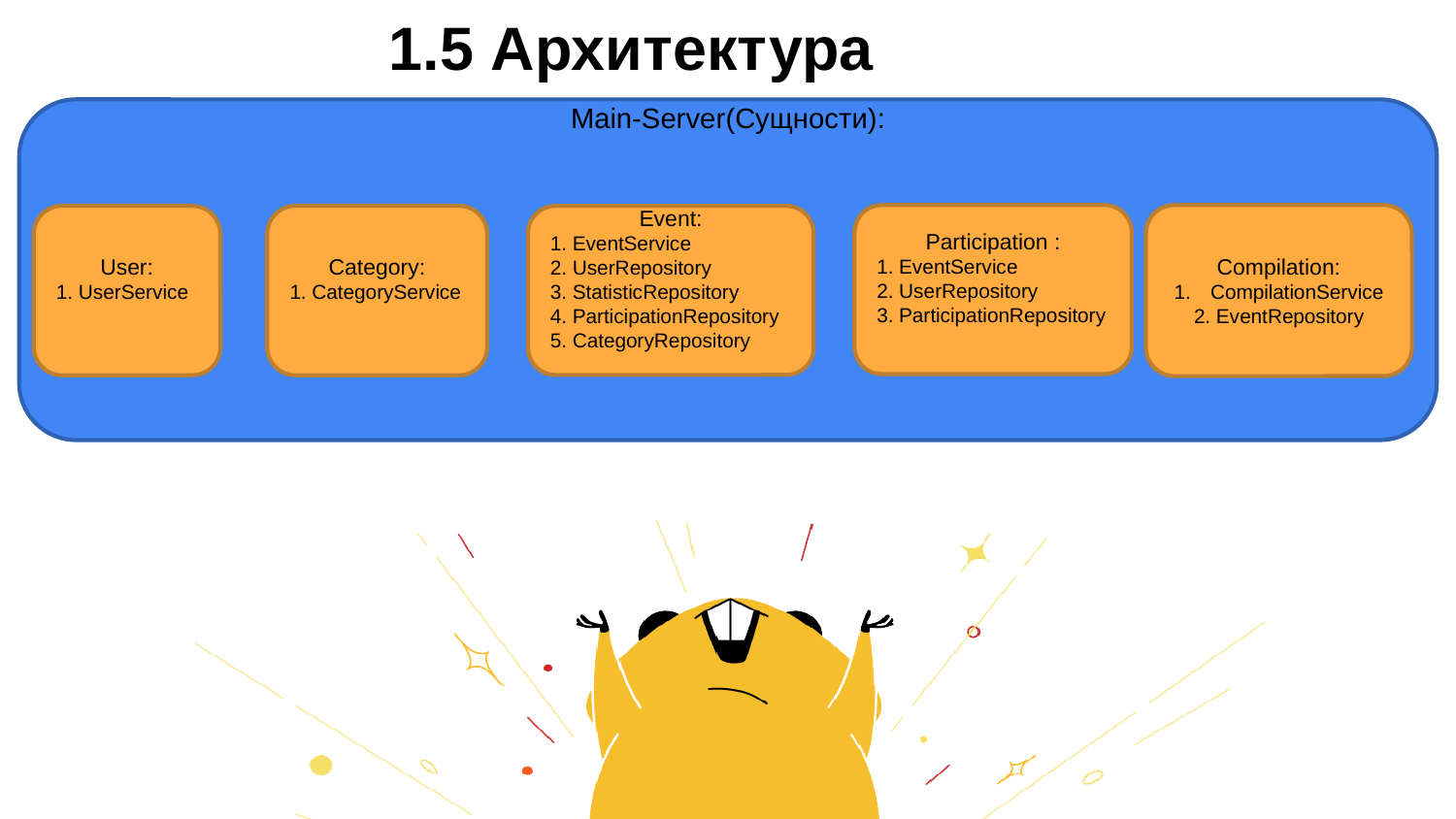

# 1.5 Архитектура
Main-Server(Сущности):

Participation :
1. EventService
2. UserRepository
3. ParticipationRepository

Compilation:
CompilationService
2. EventRepository
User:
1. UserService

Category:
1. CategoryService

Event:
1. EventService
2. UserRepository
3. StatisticRepository
4. ParticipationRepository
5. CategoryRepository